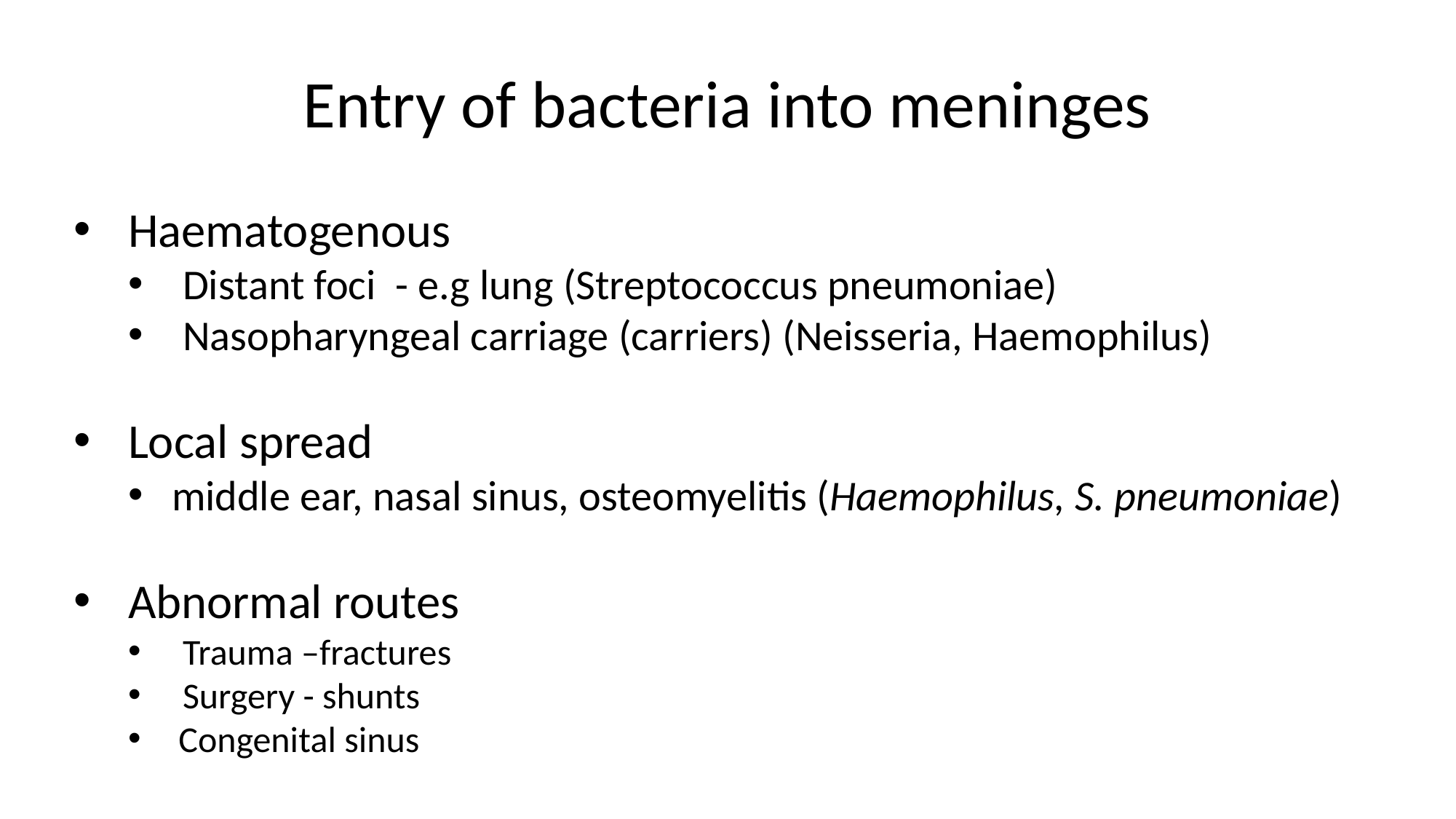

# Entry of bacteria into meninges

Haematogenous
Distant foci  - e.g lung (Streptococcus pneumoniae)
Nasopharyngeal carriage (carriers) (Neisseria, Haemophilus)

Local spread
 middle ear, nasal sinus, osteomyelitis (Haemophilus, S. pneumoniae)

Abnormal routes
Trauma –fractures
Surgery - shunts
  Congenital sinus